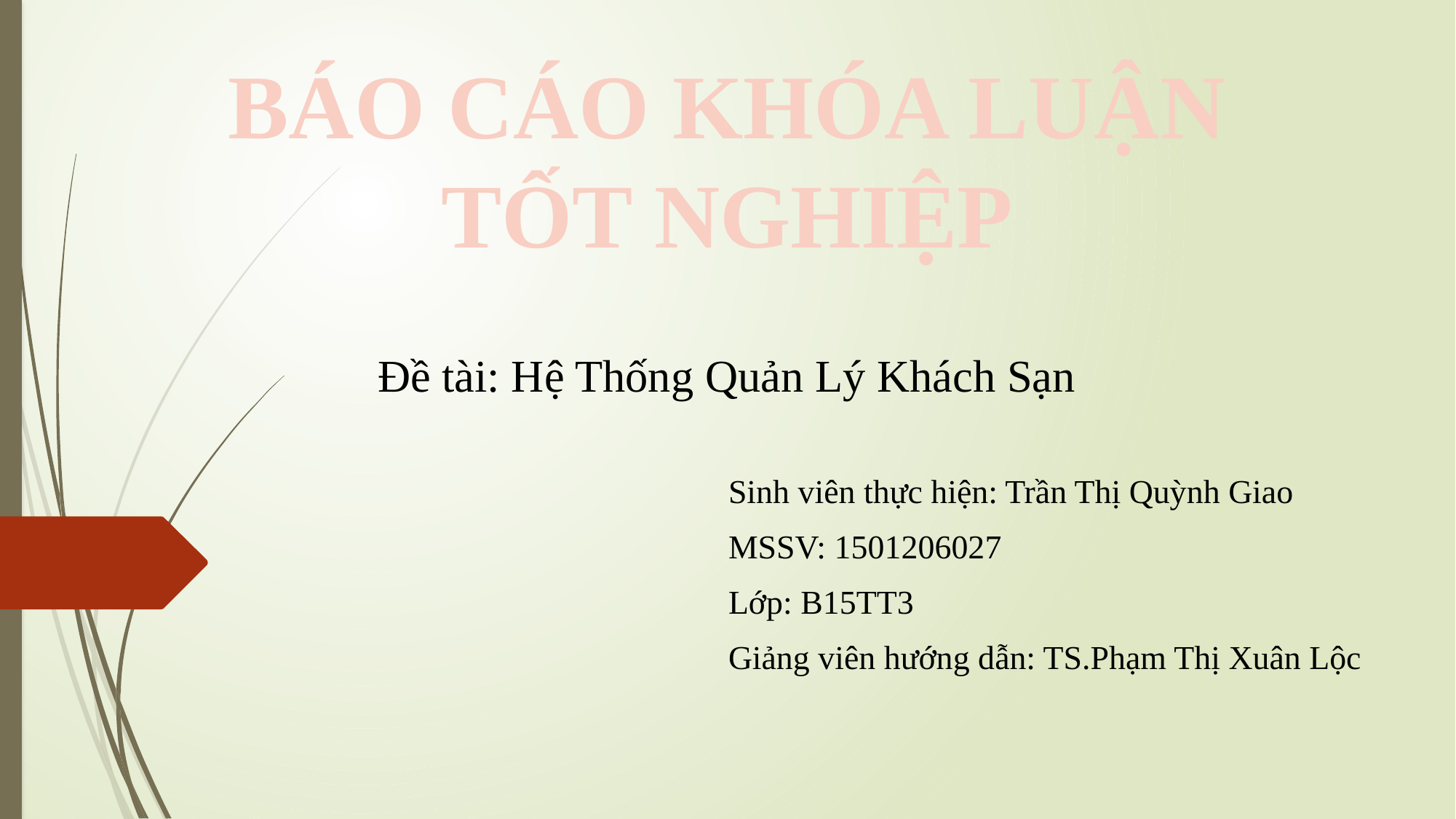

# BÁO CÁO KHÓA LUẬN TỐT NGHIỆP Đề tài: Hệ Thống Quản Lý Khách Sạn
Sinh viên thực hiện: Trần Thị Quỳnh Giao
MSSV: 1501206027
Lớp: B15TT3
Giảng viên hướng dẫn: TS.Phạm Thị Xuân Lộc